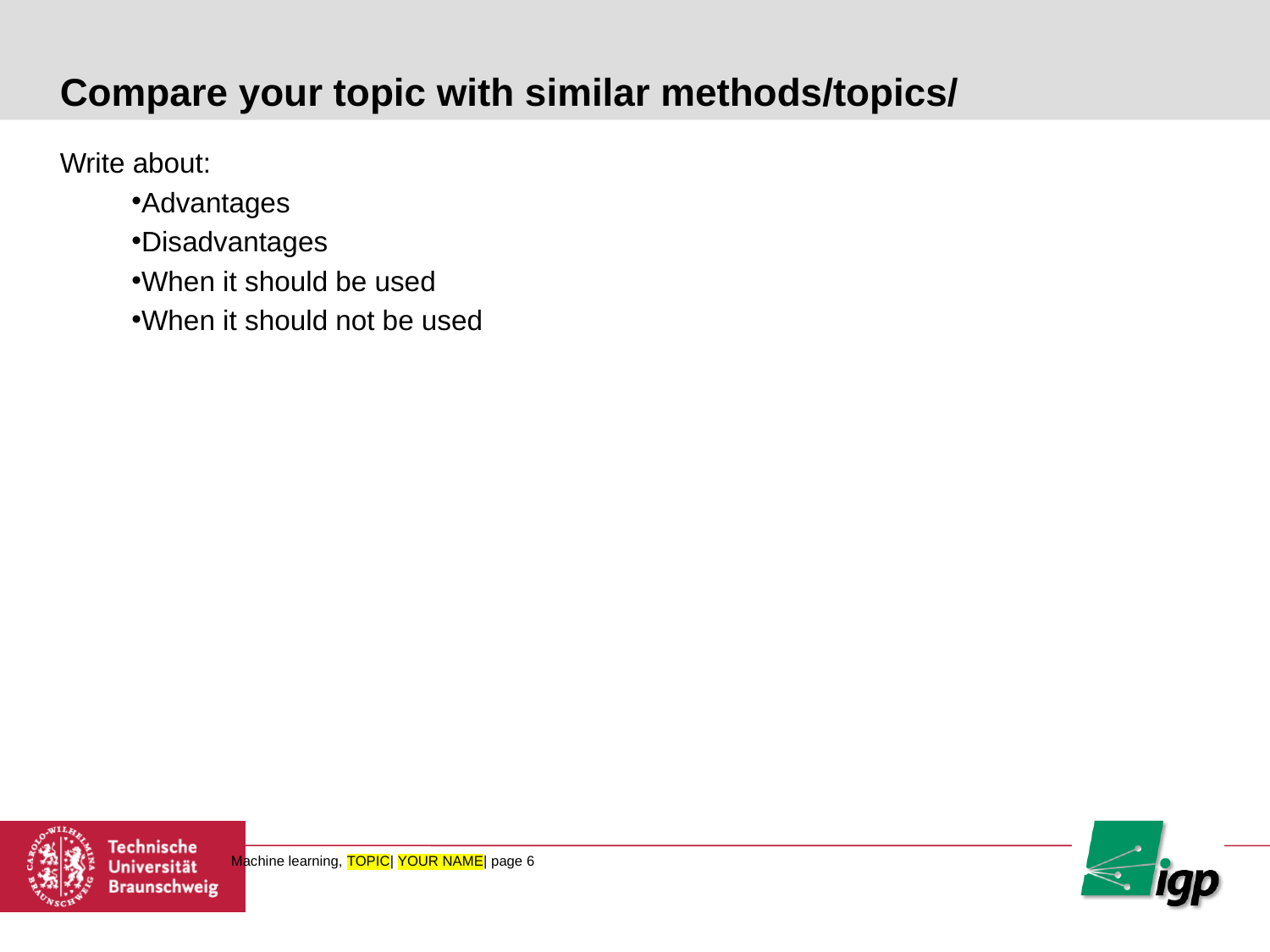

# Compare your topic with similar methods/topics/
Write about:
Advantages
Disadvantages
When it should be used
When it should not be used